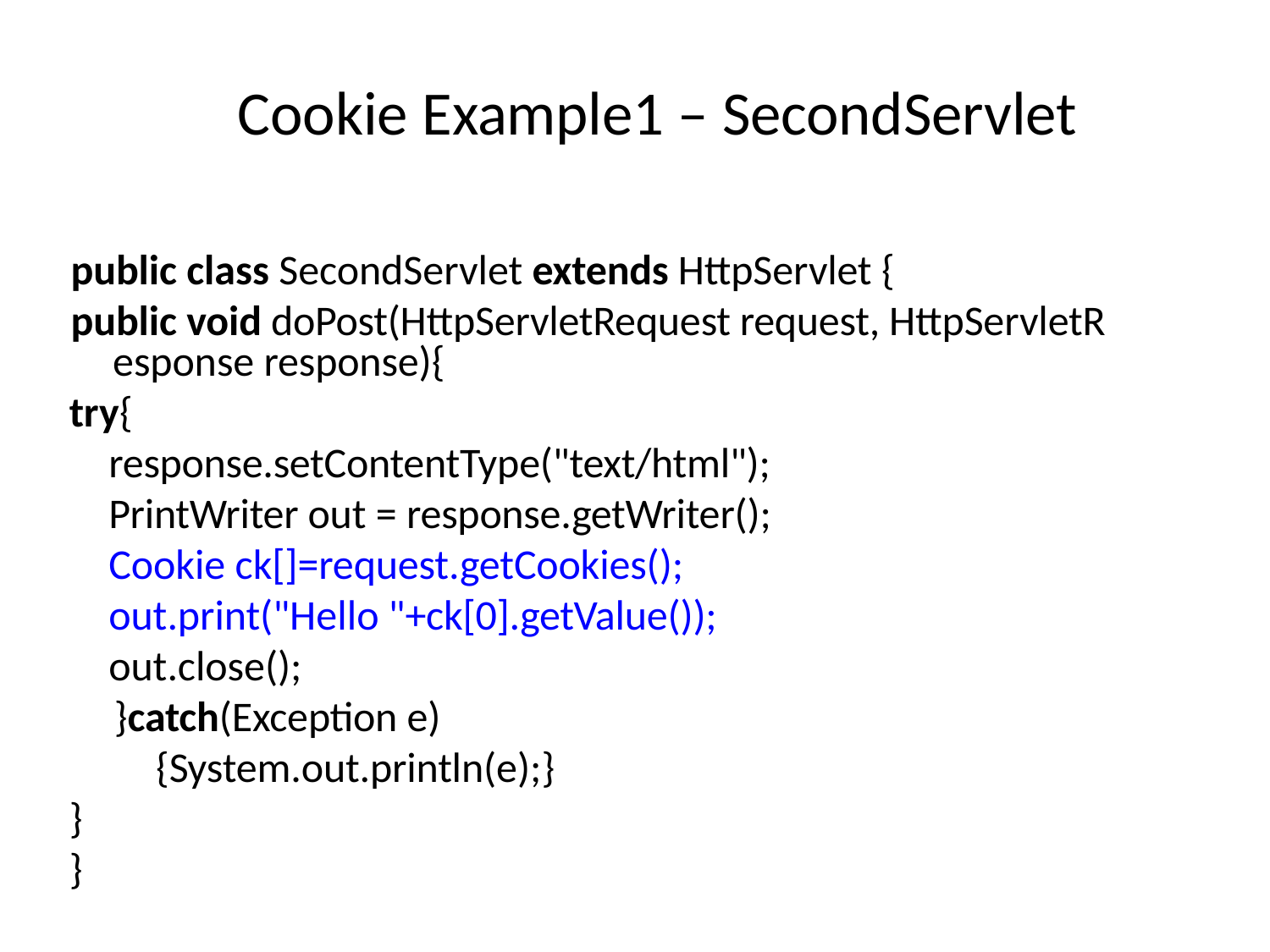

# Cookie Example1 – SecondServlet
public class SecondServlet extends HttpServlet {
public void doPost(HttpServletRequest request, HttpServletR  esponse response){
try{  response.setContentType("text/html");  PrintWriter out = response.getWriter();  Cookie ck[]=request.getCookies();  out.print("Hello "+ck[0].getValue());  out.close();
}catch(Exception e){System.out.println(e);}
}
}